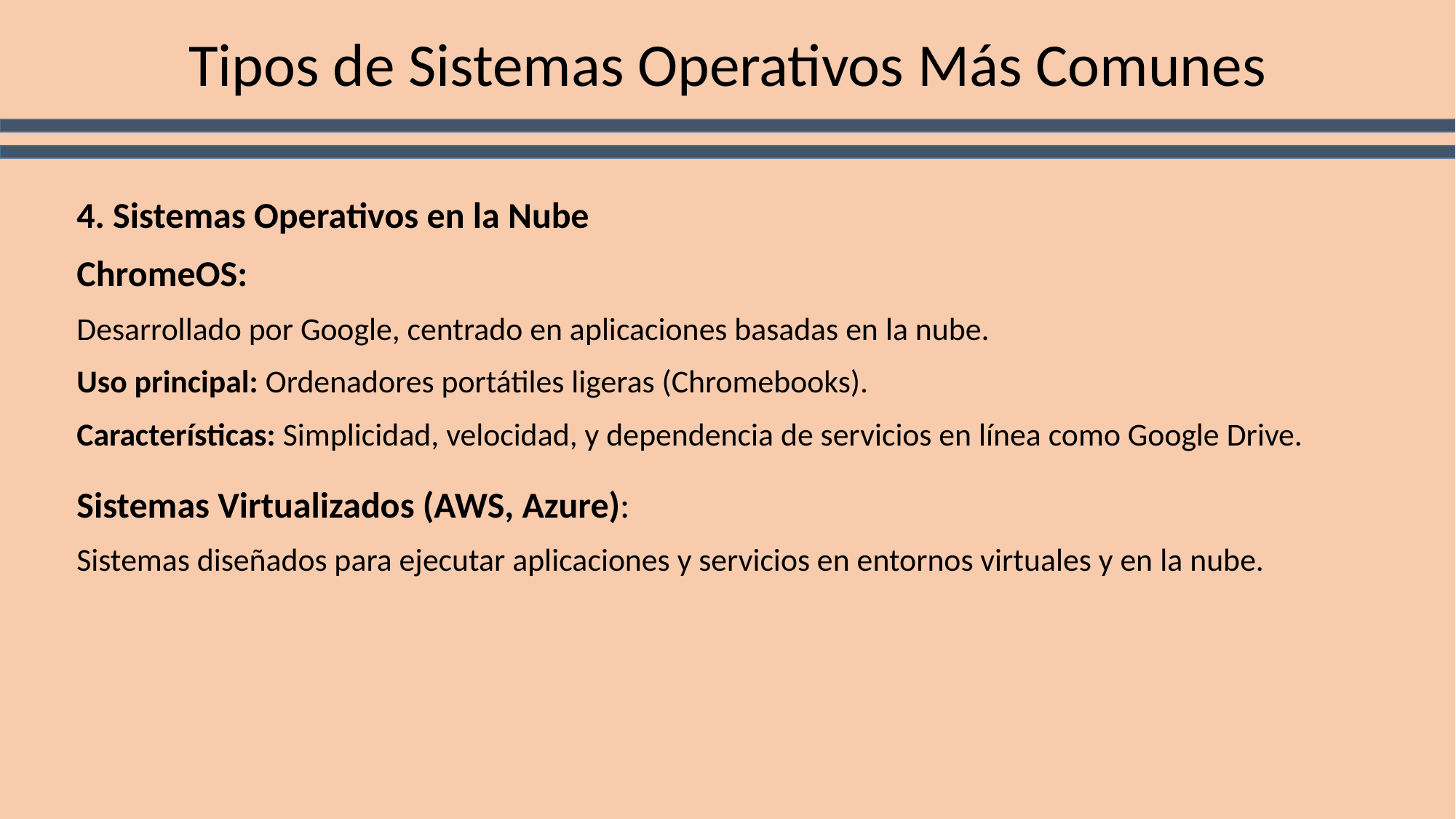

# Tipos de Sistemas Operativos Más Comunes

4. Sistemas Operativos en la Nube

ChromeOS:

Desarrollado por Google, centrado en aplicaciones basadas en la nube.

Uso principal: Ordenadores portátiles ligeras (Chromebooks).

Características: Simplicidad, velocidad, y dependencia de servicios en línea como Google Drive.

Sistemas Virtualizados (AWS, Azure):

Sistemas diseñados para ejecutar aplicaciones y servicios en entornos virtuales y en la nube.